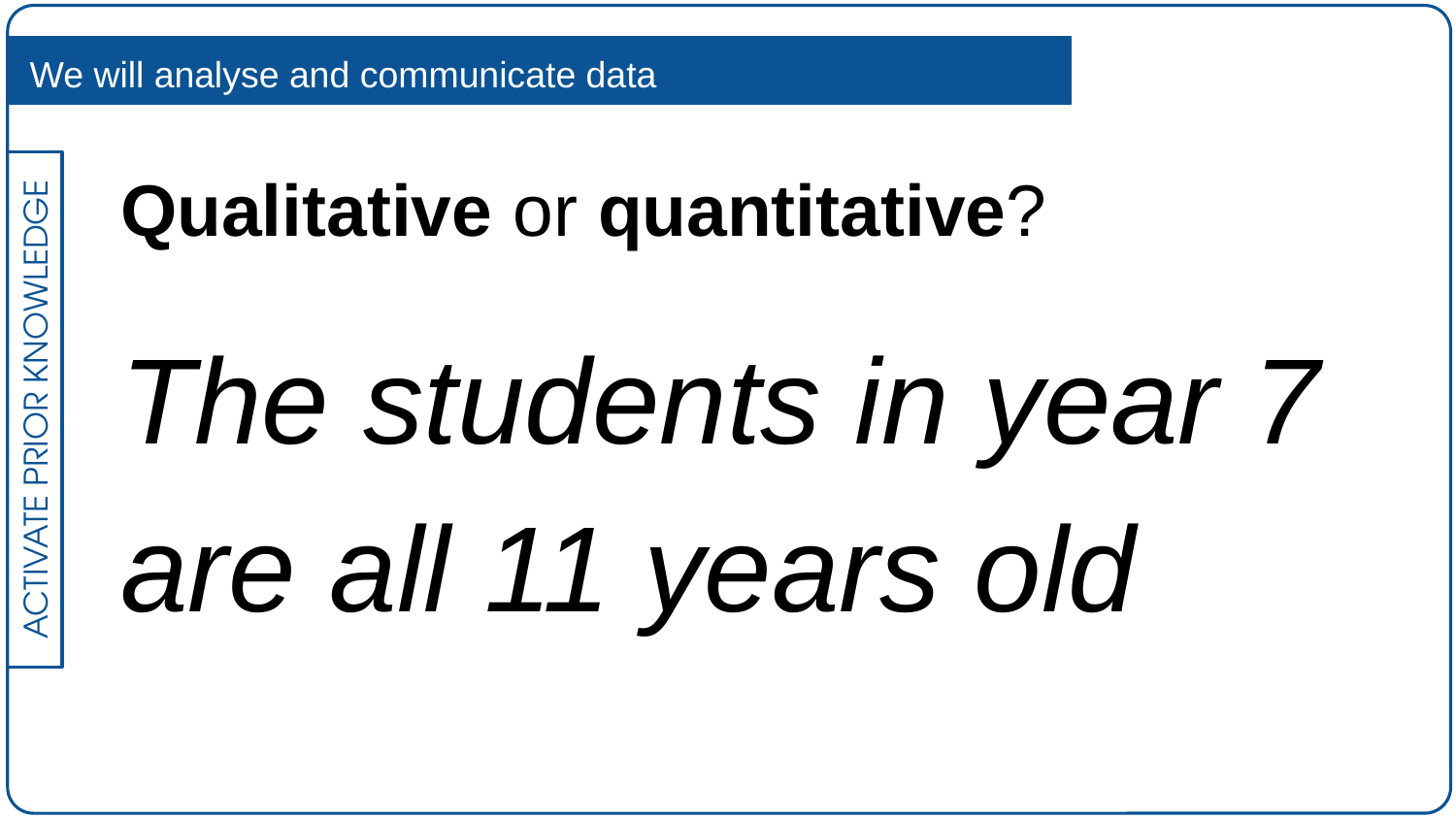

We will analyse and communicate data
Qualitative or quantitative?

The students in year 7 are all 11 years old